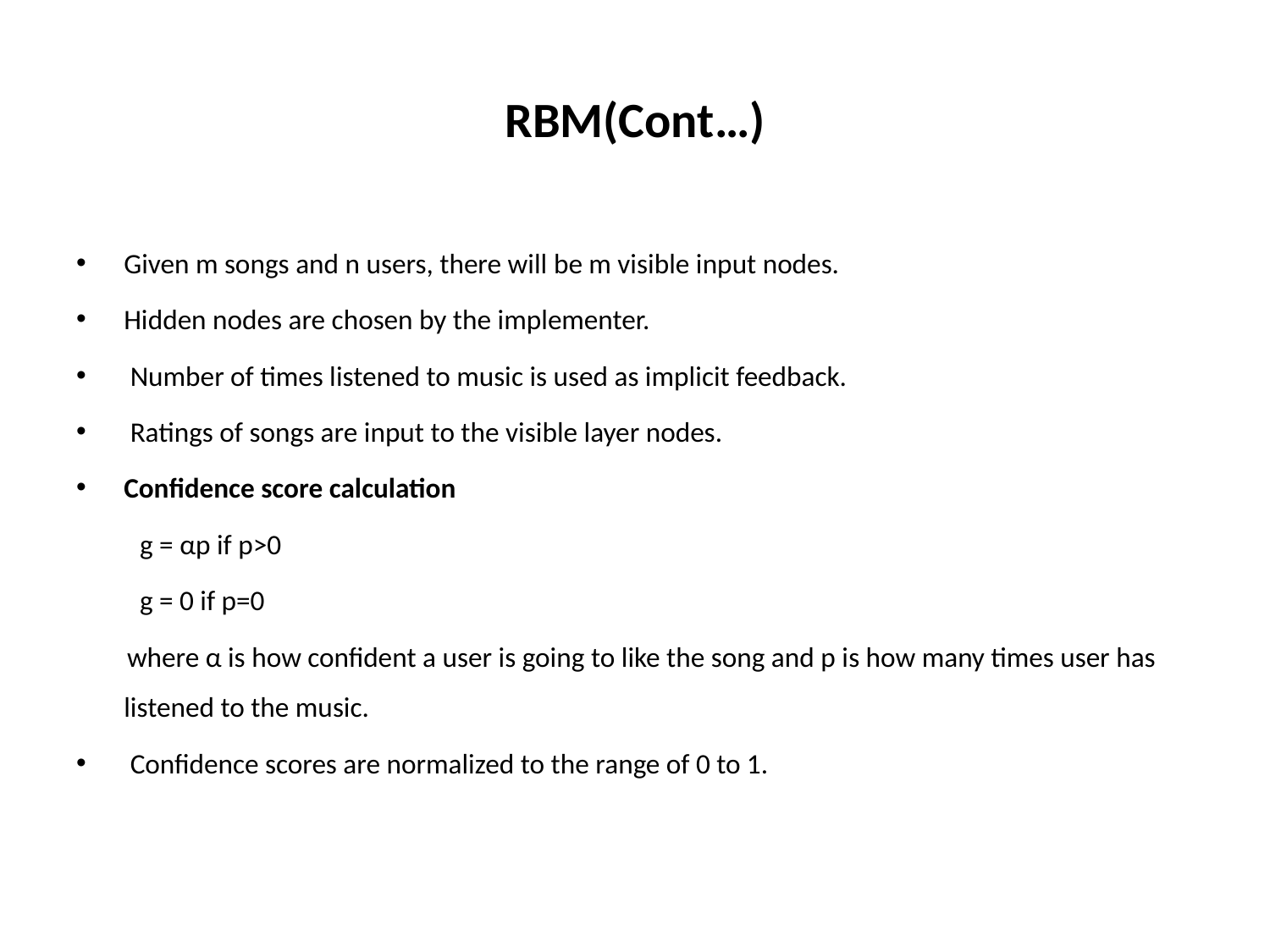

# RBM(Cont…)
Given m songs and n users, there will be m visible input nodes.
Hidden nodes are chosen by the implementer.
 Number of times listened to music is used as implicit feedback.
 Ratings of songs are input to the visible layer nodes.
Confidence score calculation
          g = αp if p>0
          g = 0 if p=0
        where α is how confident a user is going to like the song and p is how many times user has listened to the music.
 Confidence scores are normalized to the range of 0 to 1.